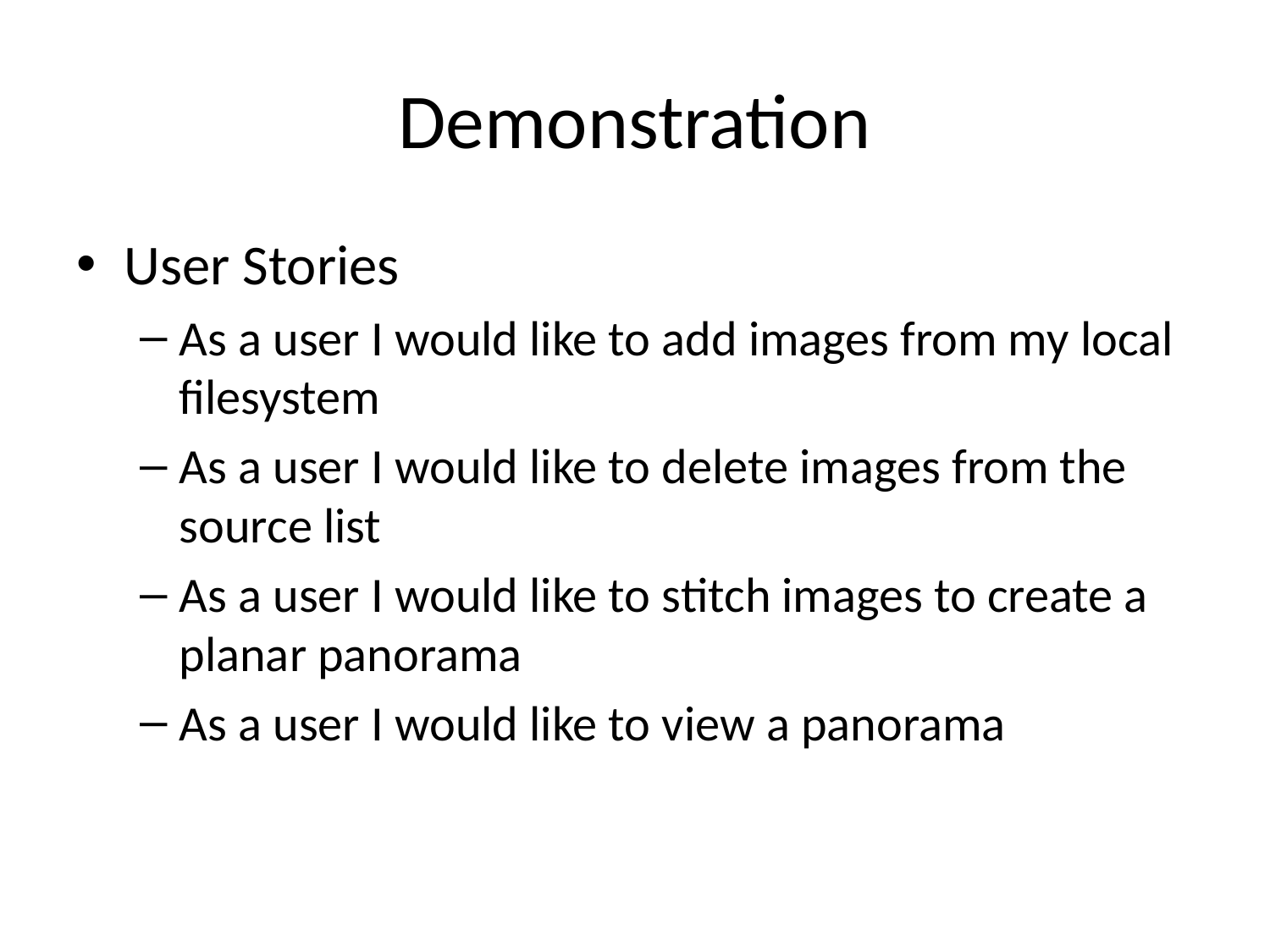

# Demonstration
User Stories
As a user I would like to add images from my local filesystem
As a user I would like to delete images from the source list
As a user I would like to stitch images to create a planar panorama
As a user I would like to view a panorama